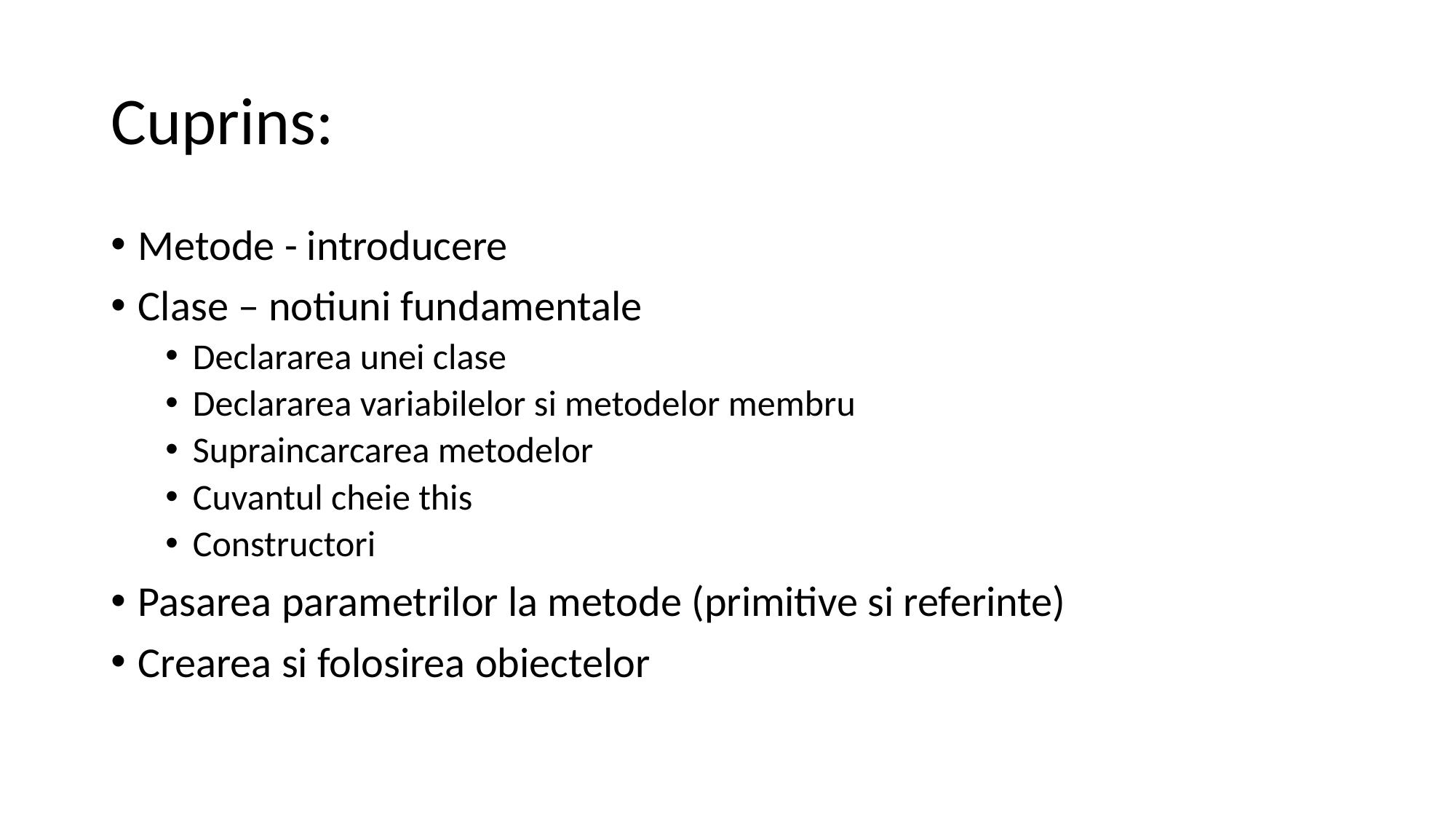

# Cuprins:
Metode - introducere
Clase – notiuni fundamentale
Declararea unei clase
Declararea variabilelor si metodelor membru
Supraincarcarea metodelor
Cuvantul cheie this
Constructori
Pasarea parametrilor la metode (primitive si referinte)
Crearea si folosirea obiectelor